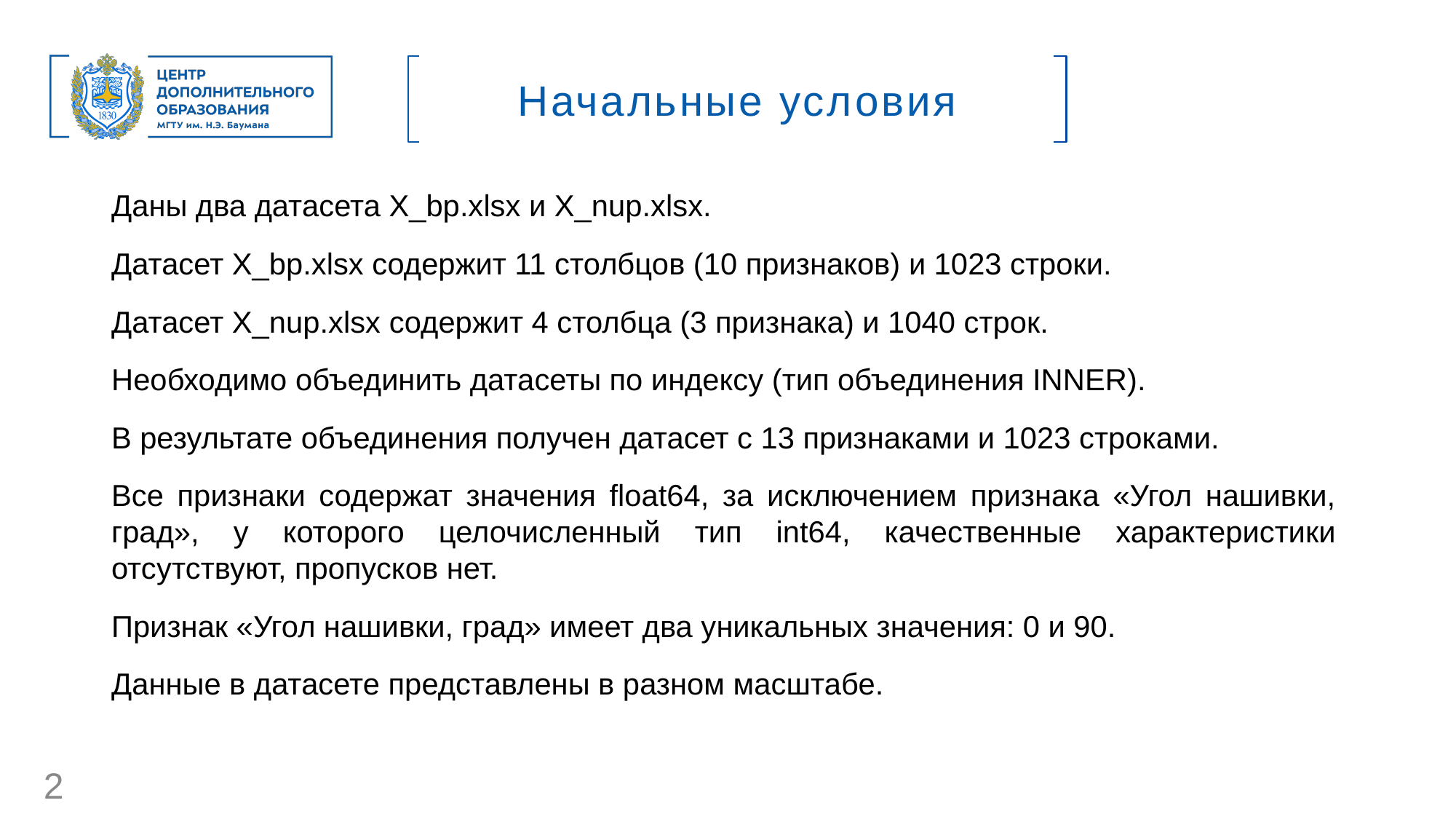

Начальные условия

Даны два датасета X_bp.xlsx и X_nup.xlsx.
Датасет X_bp.xlsx содержит 11 столбцов (10 признаков) и 1023 строки.
Датасет X_nup.xlsx содержит 4 столбца (3 признака) и 1040 строк.
Необходимо объединить датасеты по индексу (тип объединения INNER).
В результате объединения получен датасет с 13 признаками и 1023 строками.
Все признаки содержат значения float64, за исключением признака «Угол нашивки, град», у которого целочисленный тип int64, качественные характеристики отсутствуют, пропусков нет.
Признак «Угол нашивки, град» имеет два уникальных значения: 0 и 90.
Данные в датасете представлены в разном масштабе.
2